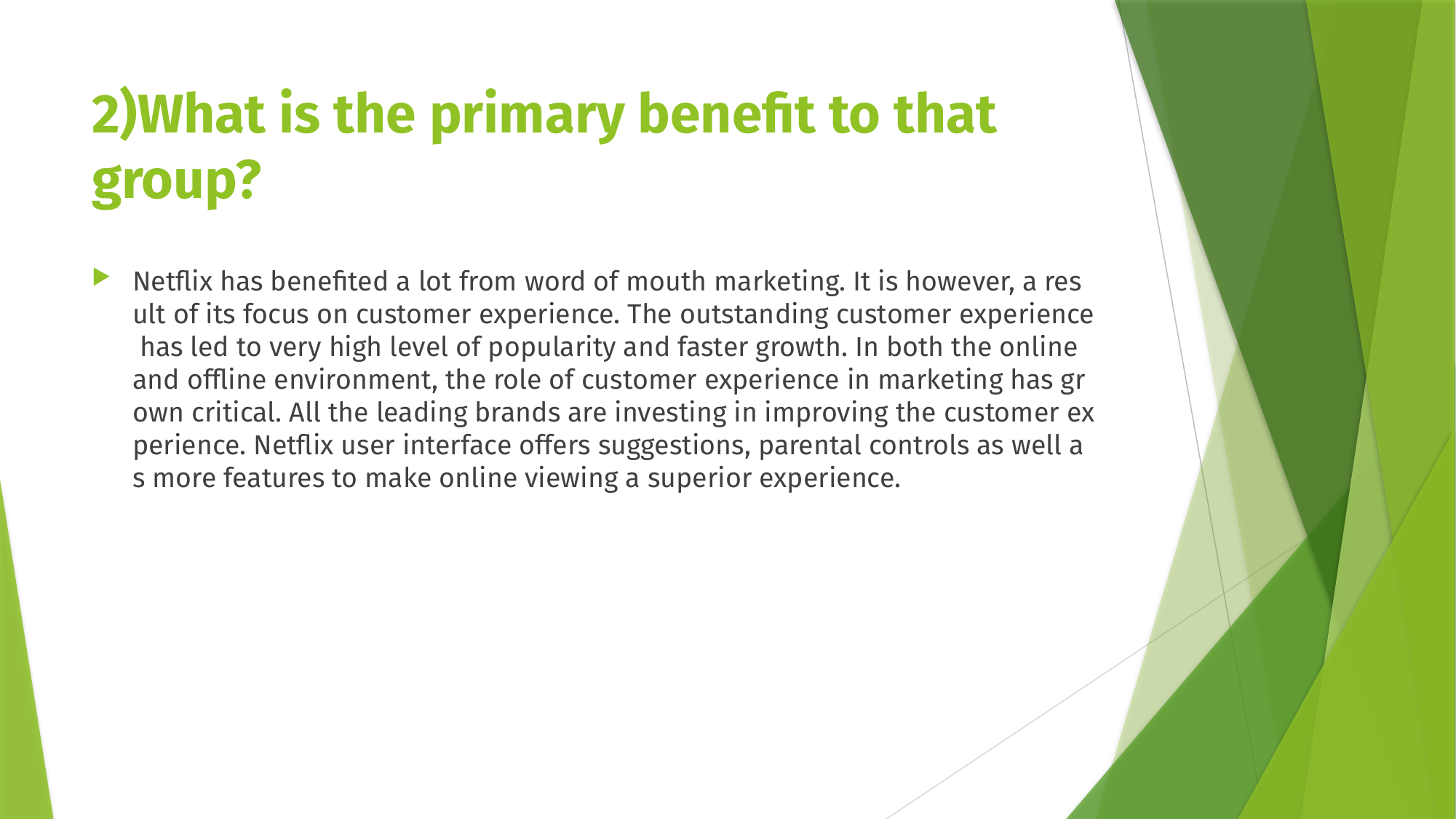

# 2)What is the primary benefit to that group?
Netflix has benefited a lot from word of mouth marketing. It is however, a result of its focus on customer experience. The outstanding customer experience has led to very high level of popularity and faster growth. In both the online and offline environment, the role of customer experience in marketing has grown critical. All the leading brands are investing in improving the customer experience. Netflix user interface offers suggestions, parental controls as well as more features to make online viewing a superior experience.